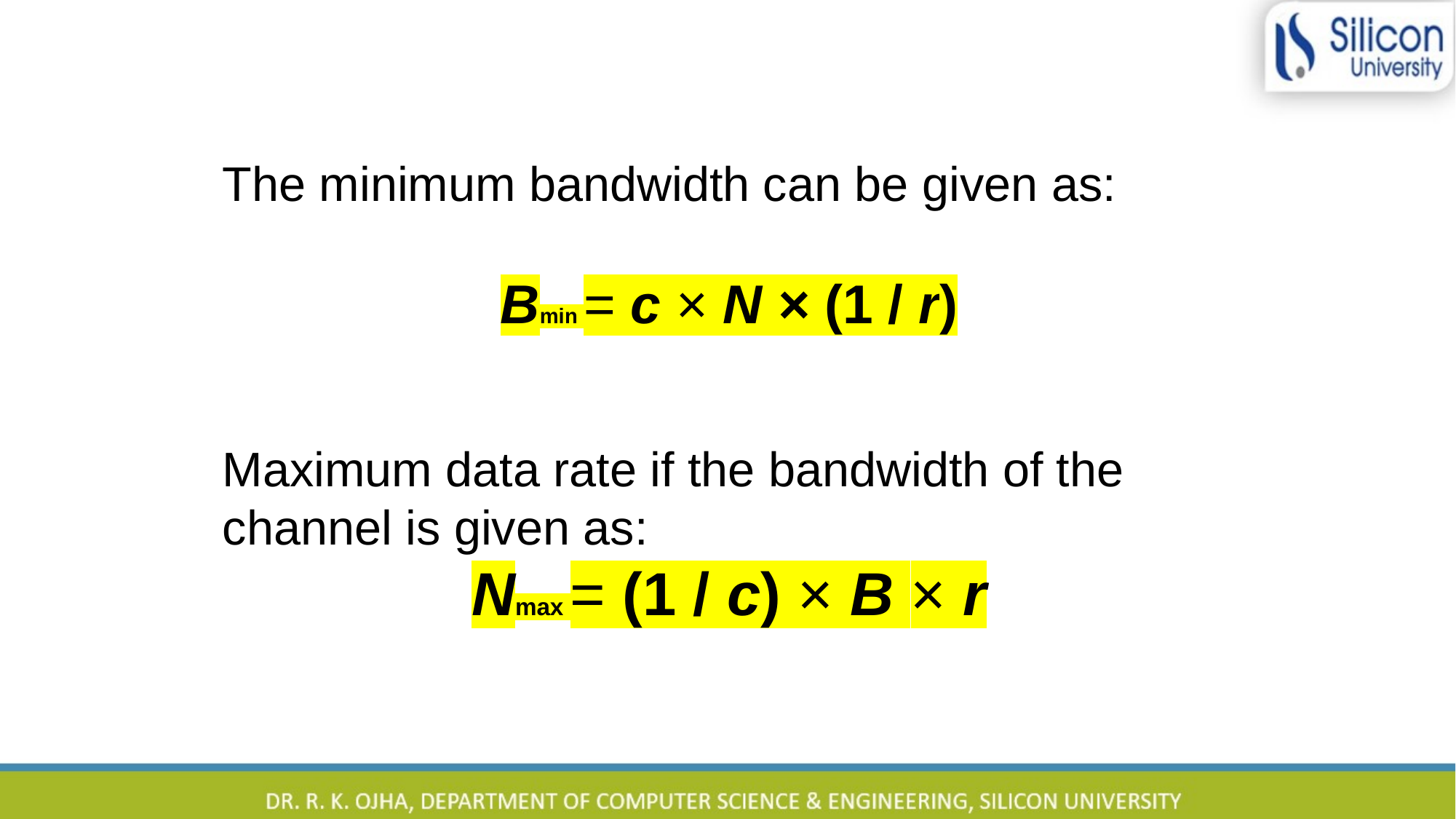

The minimum bandwidth can be given as:

Bmin = c × N × (1 / r)
Maximum data rate if the bandwidth of the channel is given as:
Nmax = (1 / c) × B × r
11